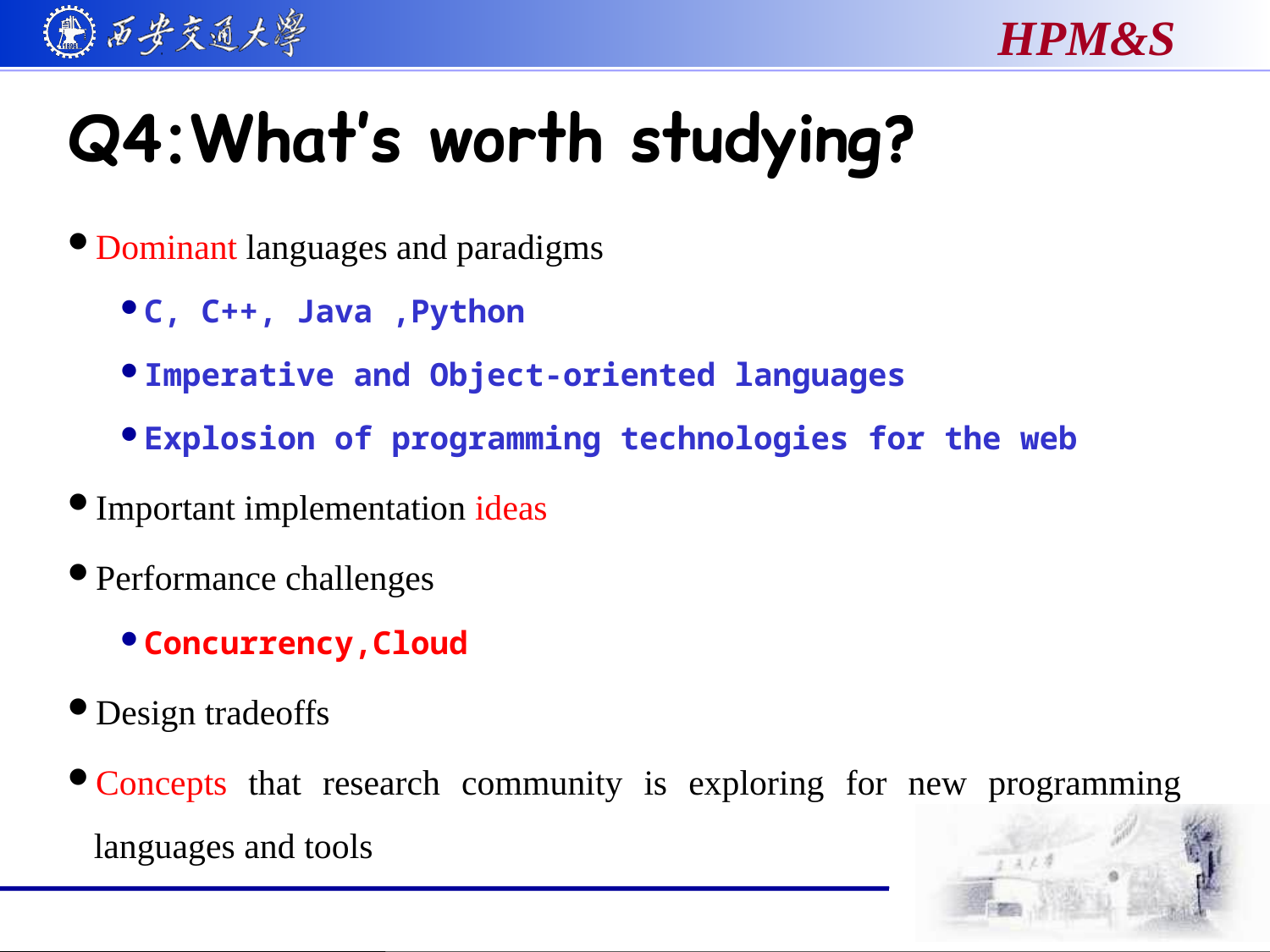

# Q4:What’s worth studying?
Dominant languages and paradigms
C, C++, Java ,Python
Imperative and Object-oriented languages
Explosion of programming technologies for the web
Important implementation ideas
Performance challenges
Concurrency,Cloud
Design tradeoffs
Concepts that research community is exploring for new programming languages and tools